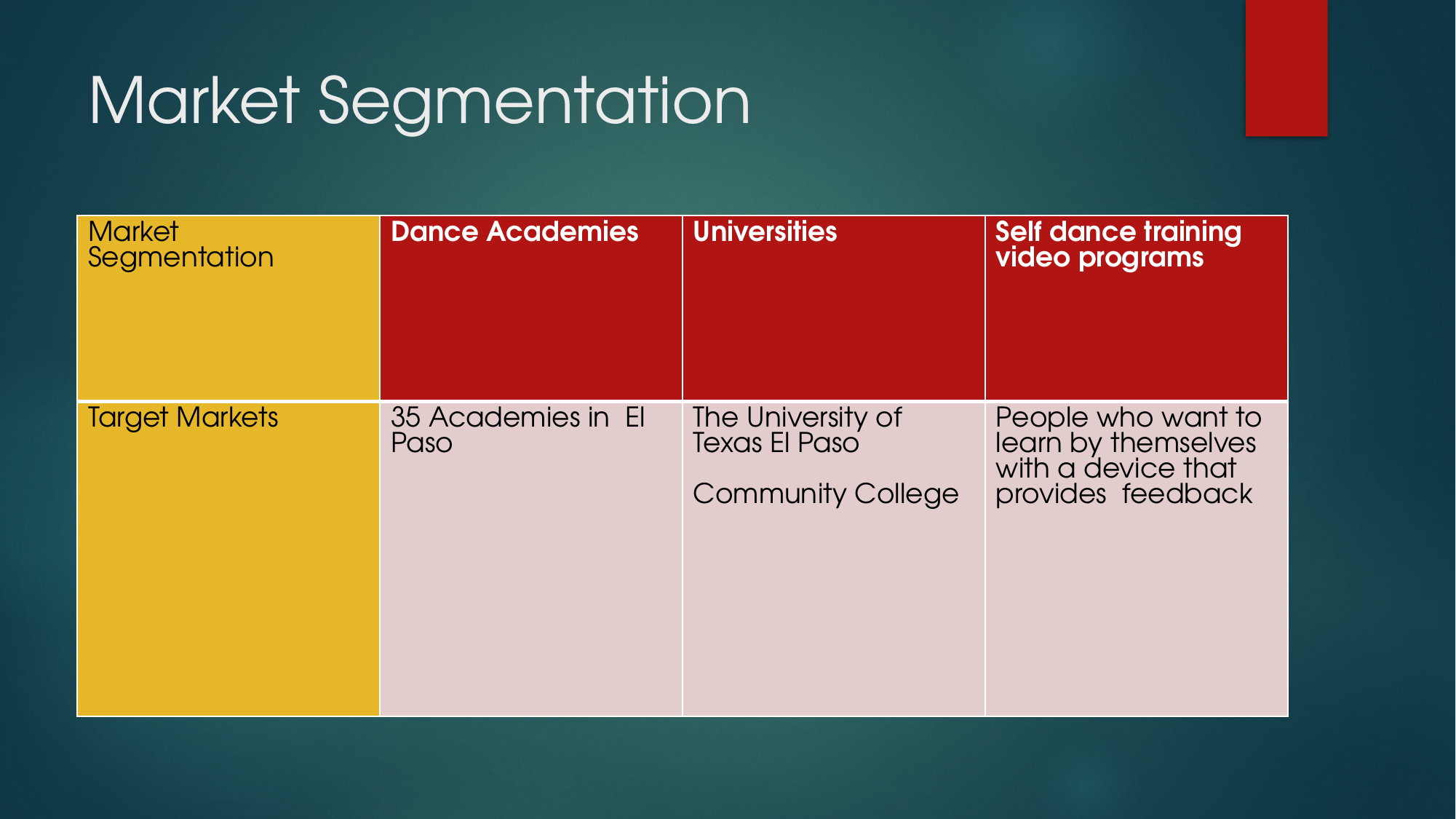

# Market Segmentation
| Market Segmentation | Dance Academies | Universities | Self dance training video programs |
| --- | --- | --- | --- |
| Target Markets | 35 Academies in El Paso | The University of Texas El Paso Community College | People who want to learn by themselves with a device that provides feedback |